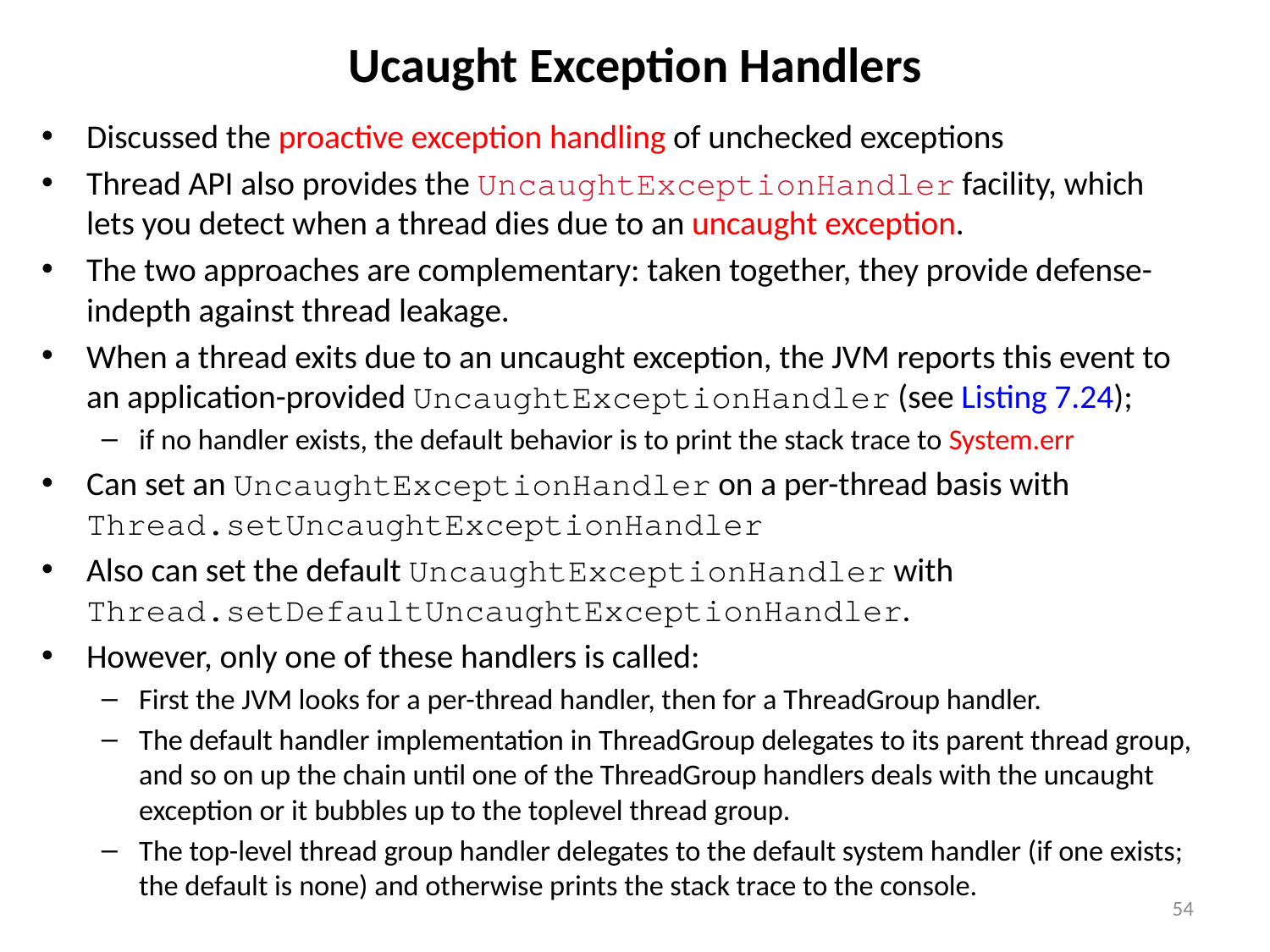

# Ucaught Exception Handlers
Discussed the proactive exception handling of unchecked exceptions
Thread API also provides the UncaughtExceptionHandler facility, which lets you detect when a thread dies due to an uncaught exception.
The two approaches are complementary: taken together, they provide defense-indepth against thread leakage.
When a thread exits due to an uncaught exception, the JVM reports this event to an application-provided UncaughtExceptionHandler (see Listing 7.24);
if no handler exists, the default behavior is to print the stack trace to System.err
Can set an UncaughtExceptionHandler on a per-thread basis with Thread.setUncaughtExceptionHandler
Also can set the default UncaughtExceptionHandler with Thread.setDefaultUncaughtExceptionHandler.
However, only one of these handlers is called:
First the JVM looks for a per-thread handler, then for a ThreadGroup handler.
The default handler implementation in ThreadGroup delegates to its parent thread group, and so on up the chain until one of the ThreadGroup handlers deals with the uncaught exception or it bubbles up to the toplevel thread group.
The top-level thread group handler delegates to the default system handler (if one exists; the default is none) and otherwise prints the stack trace to the console.

54